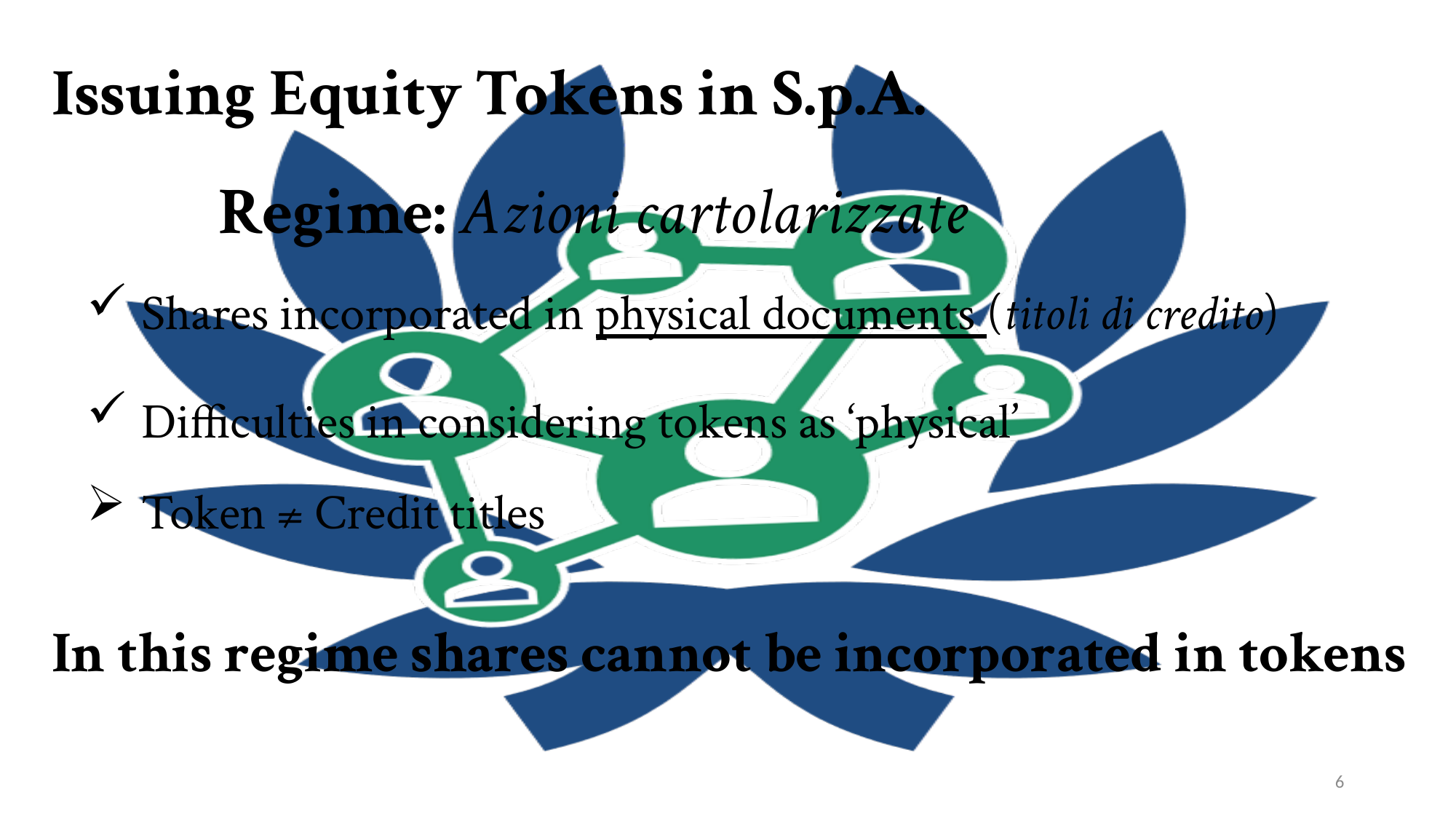

Issuing Equity Tokens in S.p.A.
# Regime: Azioni cartolarizzate
Shares incorporated in physical documents (titoli di credito)
Difficulties in considering tokens as ‘physical’
Token ≠ Credit titles
In this regime shares cannot be incorporated in tokens
6